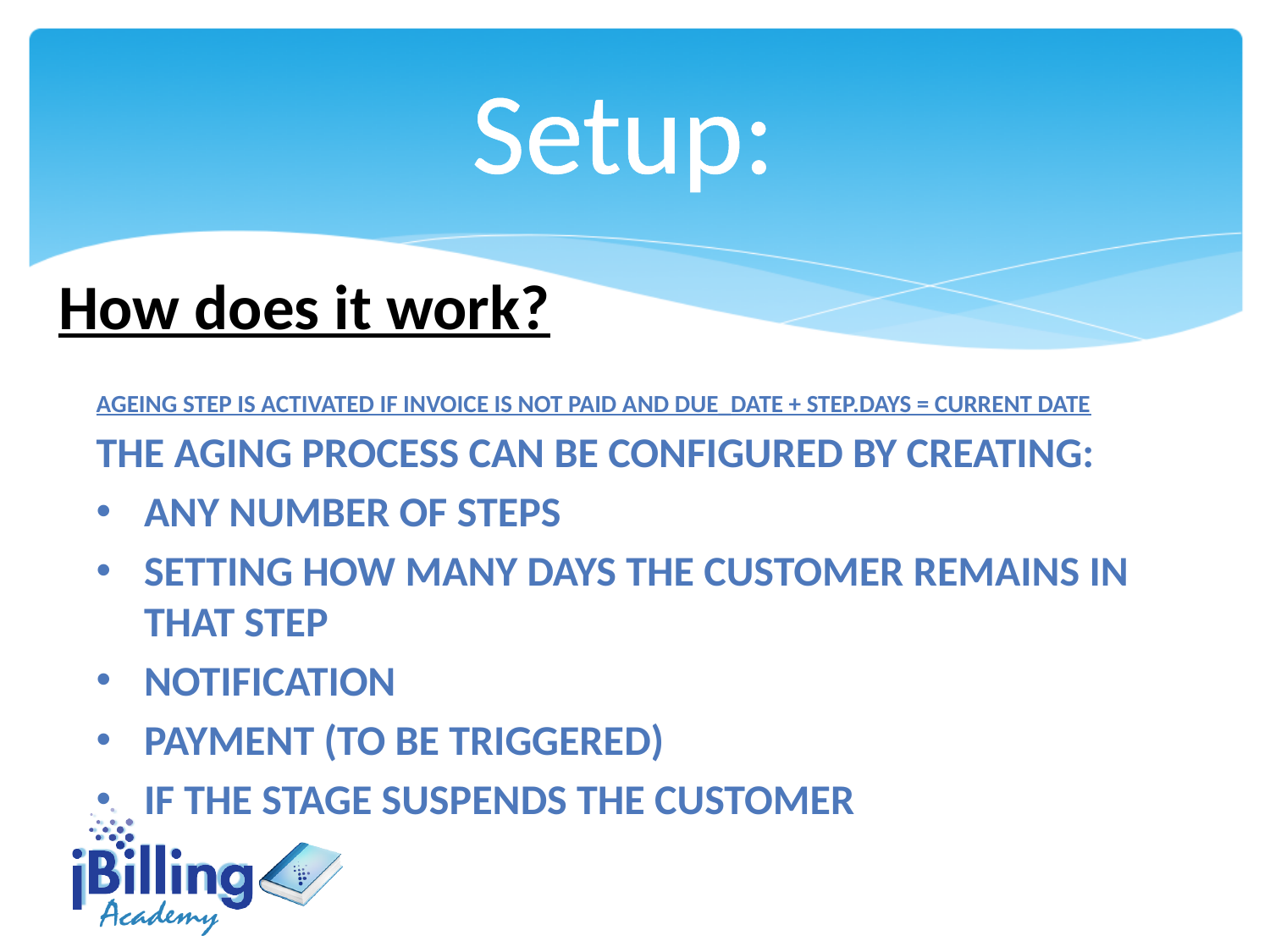

Setup:
How does it work?
Ageing step is activated if invoice is not paid and due_date + step.days = current date
The aging process can be configured by creating:
Any number of Steps
Setting how many days the customer remains in that step
Notification
Payment (to be triggered)
If the stage suspends the customer